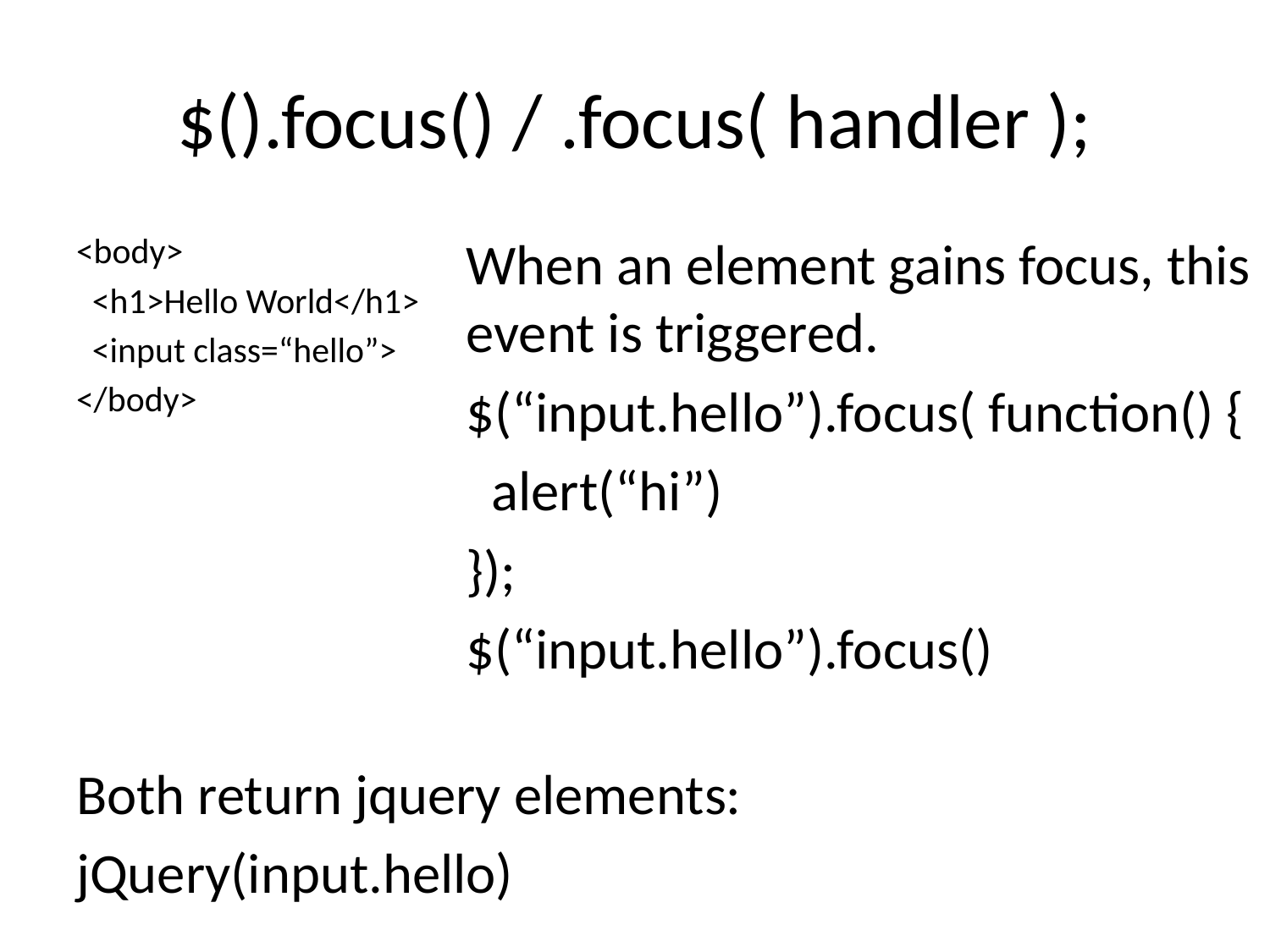

# $().focus() / .focus( handler );
<body>
  <h1>Hello World</h1>
  <input class=“hello”>
</body>
When an element gains focus, this event is triggered.
$(“input.hello”).focus( function() {
  alert(“hi”)
});
$(“input.hello”).focus()
Both return jquery elements:
jQuery(input.hello)